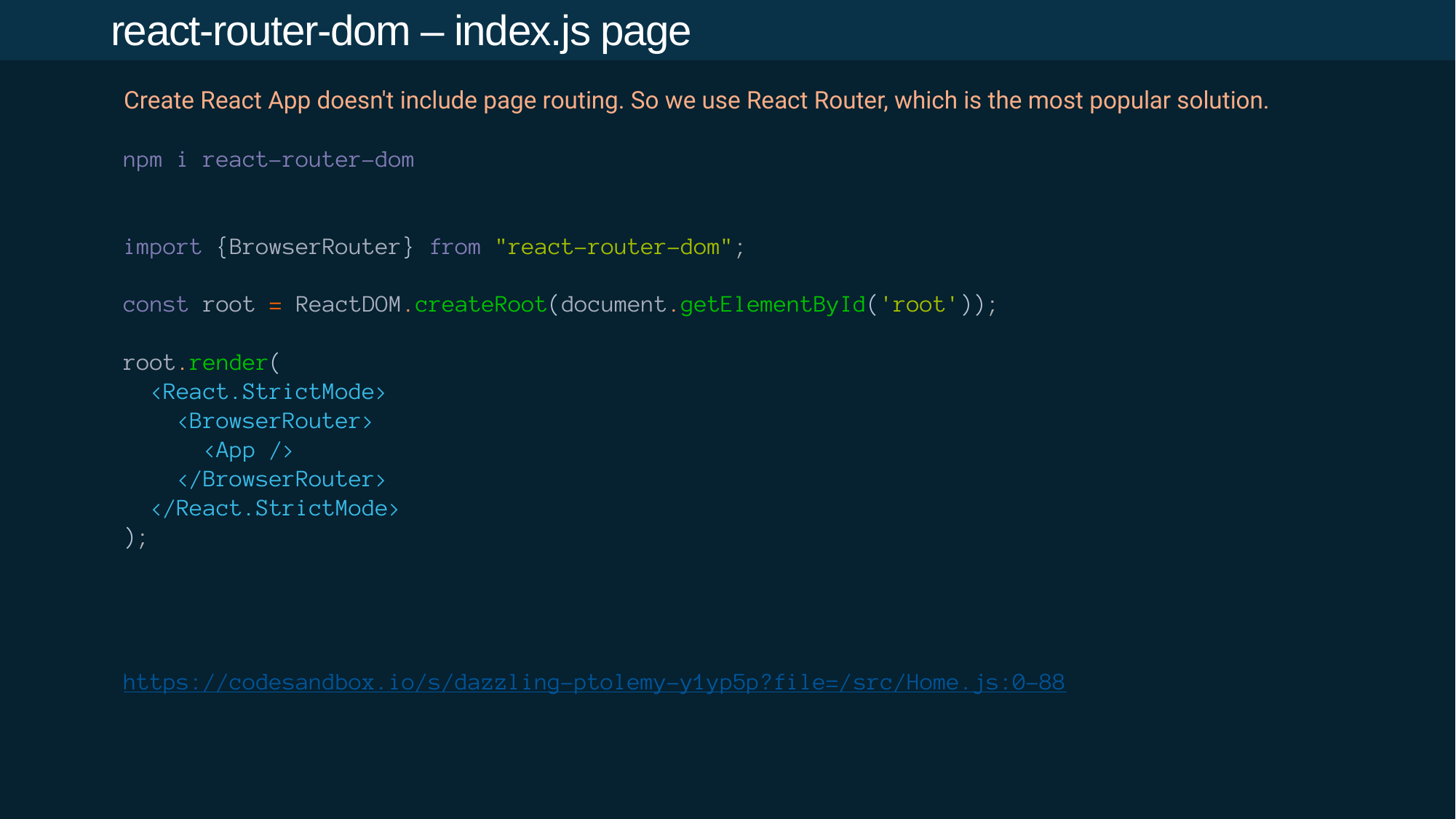

# react-router-dom – index.js page

Create React App doesn't include page routing. So we use React Router, which is the most popular solution.

npm i react-router-dom

import {BrowserRouter} from "react-router-dom";
const root = ReactDOM.createRoot(document.getElementById('root'));
root.render(
  <React.StrictMode>
    <BrowserRouter>
      <App />
    </BrowserRouter>
  </React.StrictMode>
);

https://codesandbox.io/s/dazzling-ptolemy-y1yp5p?file=/src/Home.js:0-88